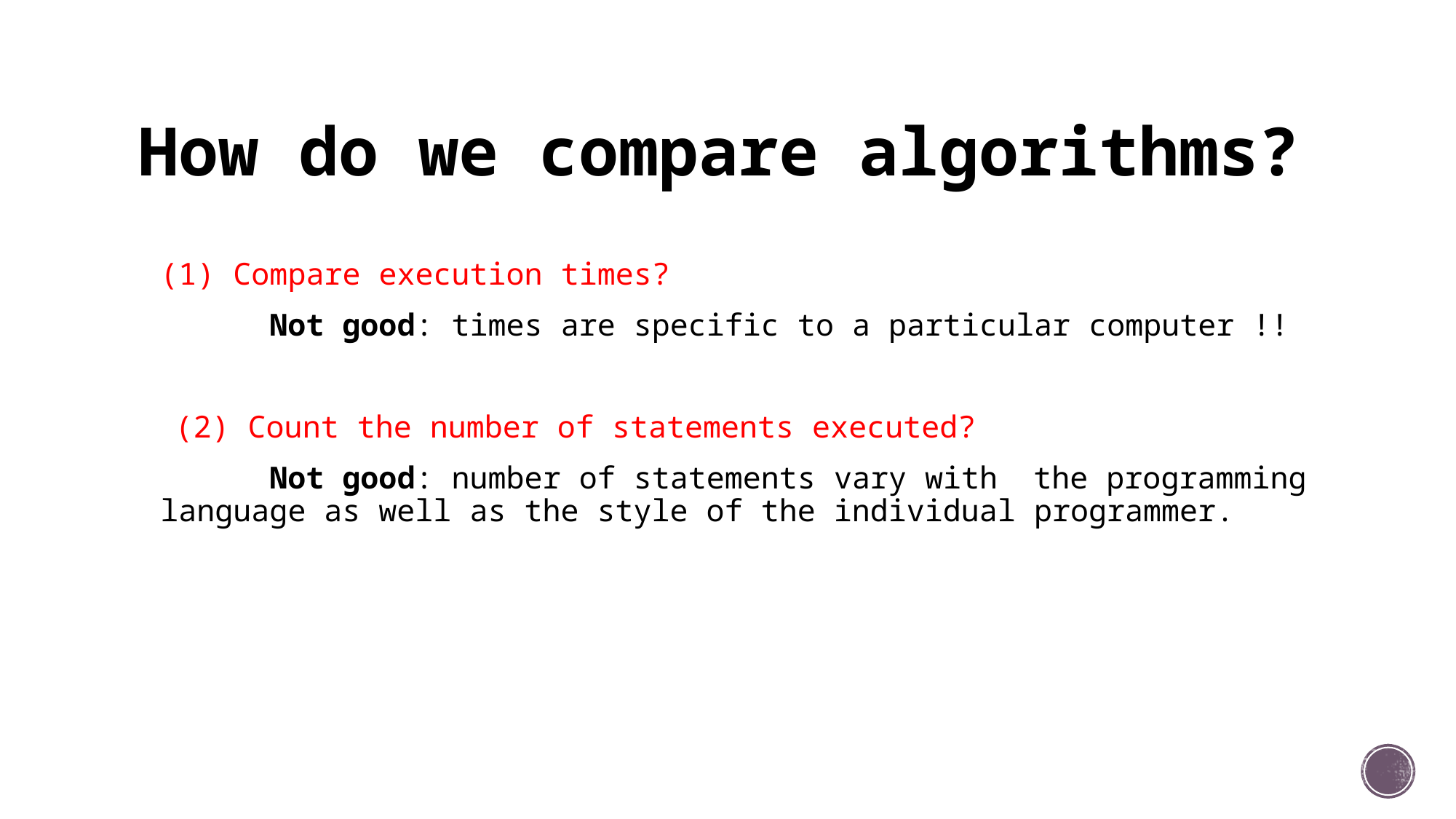

# How do we compare algorithms?
	(1) Compare execution times?
		Not good: times are specific to a particular computer !!

  (2) Count the number of statements executed?
		Not good: number of statements vary with 	the programming language as well as the style of the individual programmer.